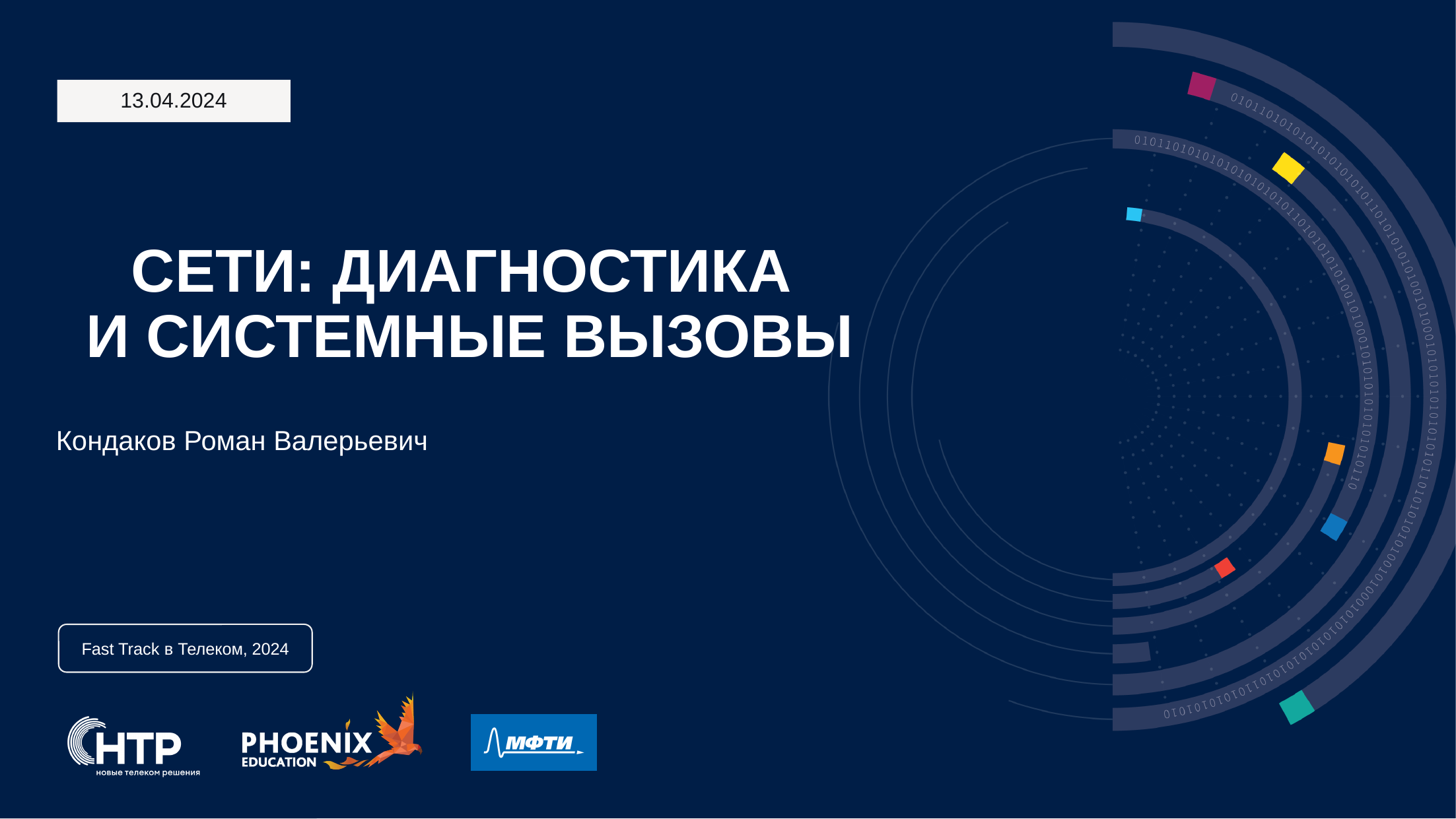

13.04.2024
СЕТИ: ДИАГНОСТИКА
И СИСТЕМНЫЕ ВЫЗОВЫ
Кондаков Роман Валерьевич